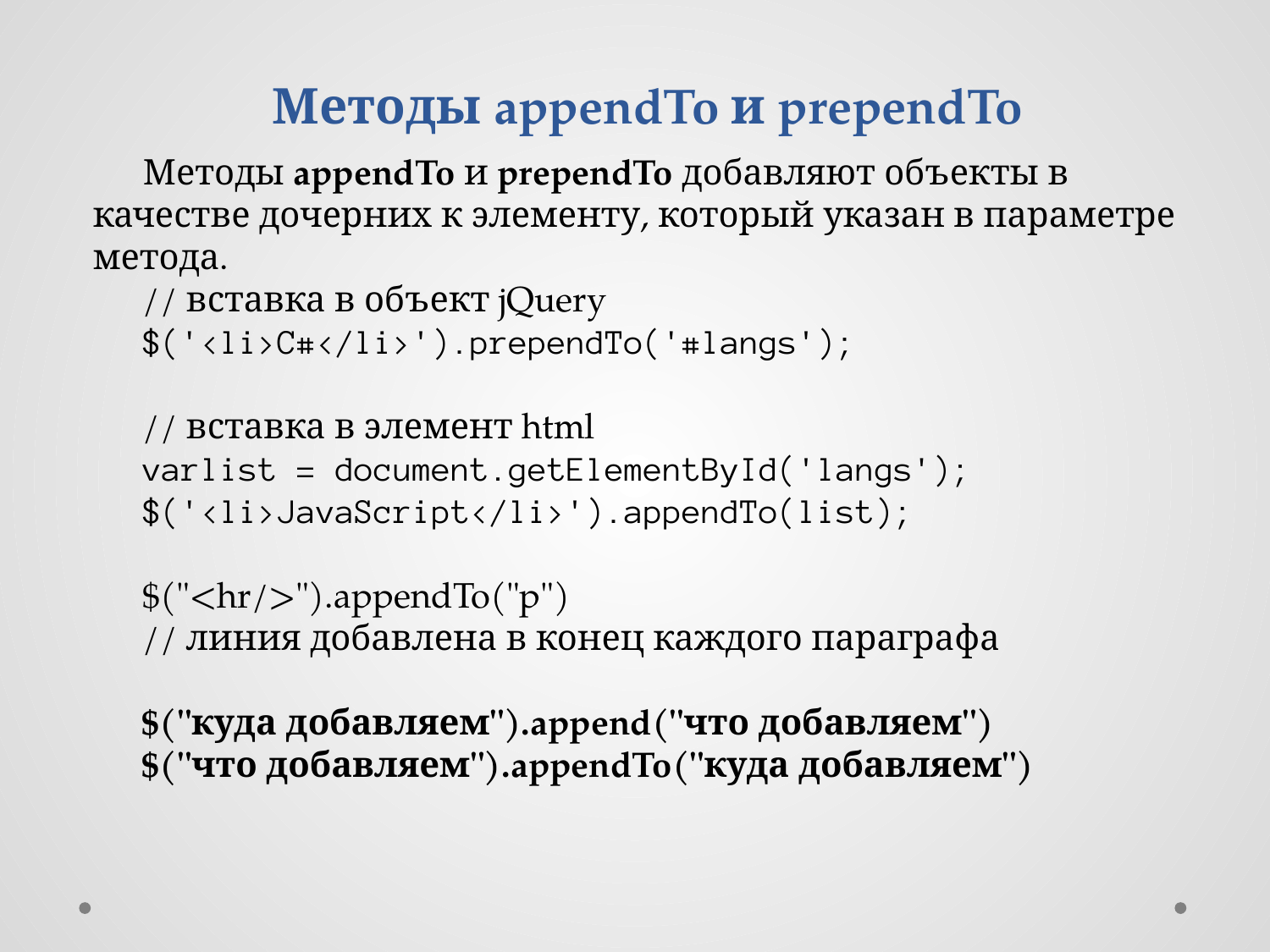

Методы appendTo и prependTo
Методы appendTo и prependTo добавляют объекты в качестве дочерних к элементу, который указан в параметре метода.
// вставка в объект jQuery
$('<li>C#</li>').prependTo('#langs');

// вставка в элемент html
varlist = document.getElementById('langs');
$('<li>JavaScript</li>').appendTo(list);

$("<hr/>").appendTo("p")
// линия добавлена в конец каждого параграфа

$("куда добавляем").append("что добавляем")
$("что добавляем").appendTo("куда добавляем")